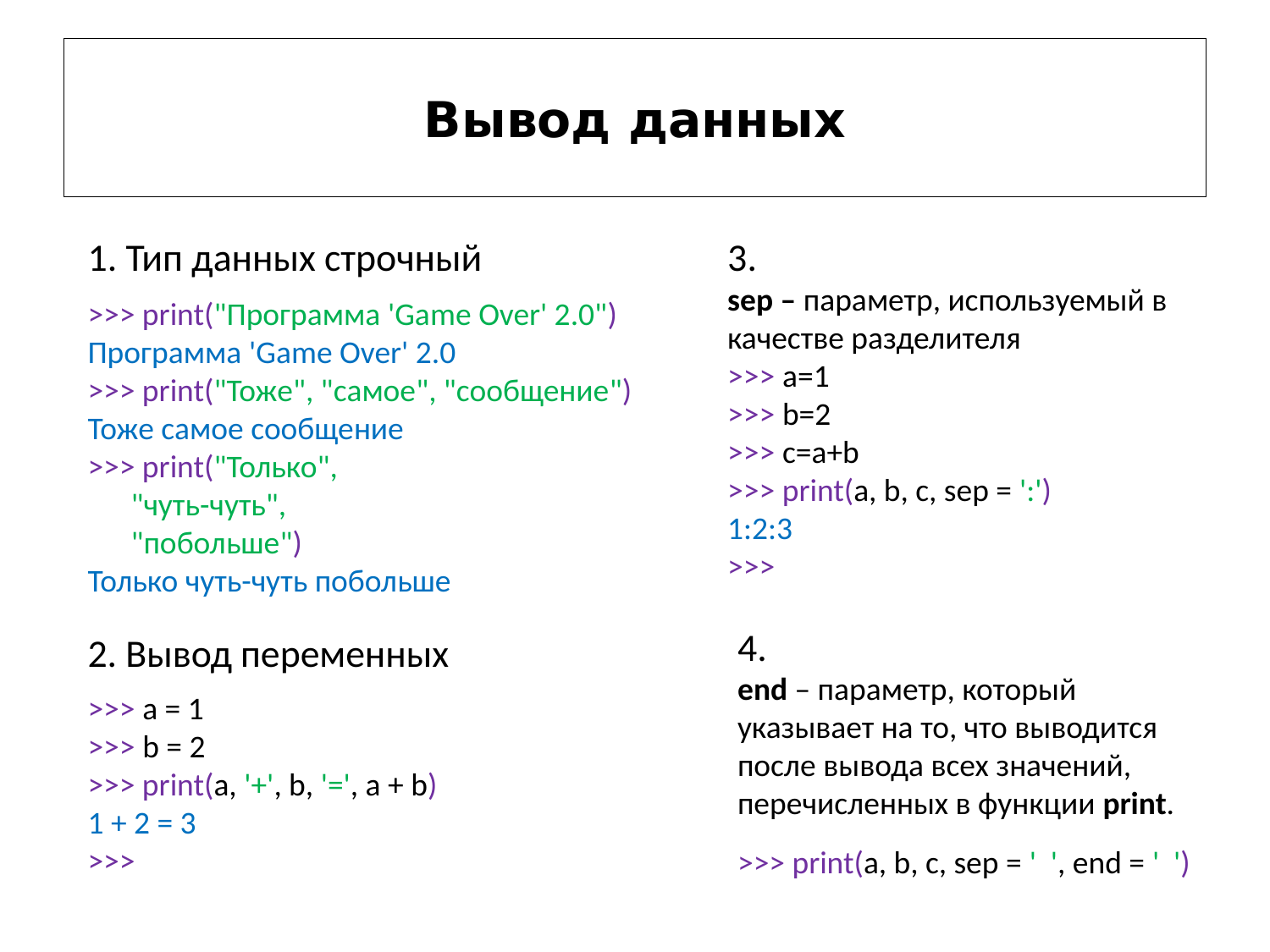

# Вывод данных
1. Тип данных строчный
3.
sep – параметр, используемый в качестве разделителя
>>> a=1
>>> b=2
>>> c=a+b
>>> print(a, b, c, sep = ':')
1:2:3
>>>
>>> print("Программа 'Game Over' 2.0")
Программа 'Game Over' 2.0
>>> print("Тоже", "самое", "сообщение")
Тоже самое сообщение
>>> print("Только",
      "чуть-чуть",
      "побольше")
Только чуть-чуть побольше
4.
end – параметр, который указывает на то, что выводится после вывода всех значений, перечисленных в функции print.

>>> print(a, b, c, sep = '  ', end = '  ')
2. Вывод переменных
>>> a = 1
>>> b = 2
>>> print(a, '+', b, '=', a + b)
1 + 2 = 3
>>>